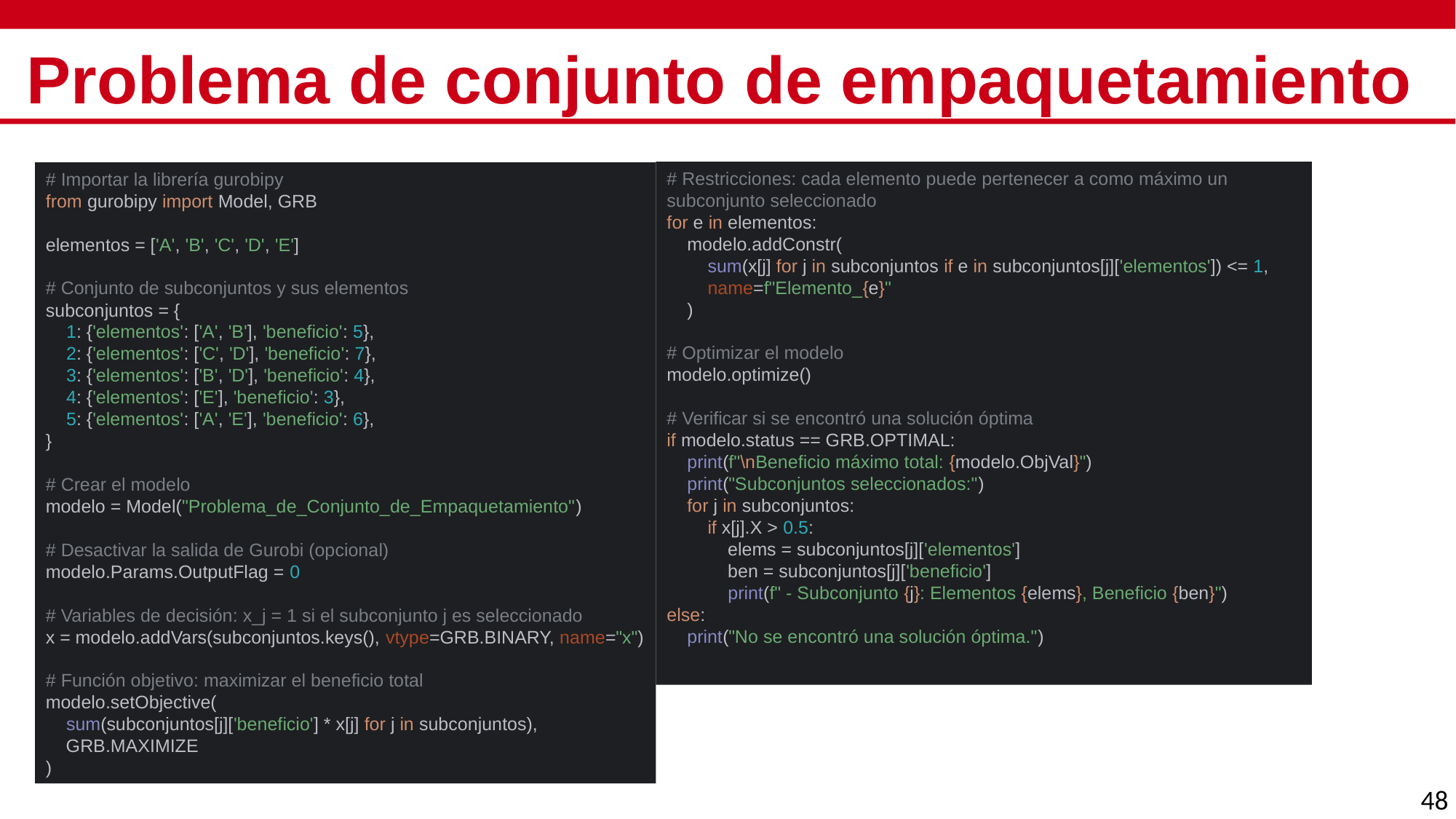

# Problema de conjunto de empaquetamiento
# Importar la librería gurobipy from gurobipy import Model, GRB elementos = ['A', 'B', 'C', 'D', 'E'] # Conjunto de subconjuntos y sus elementos subconjuntos = { 1: {'elementos': ['A', 'B'], 'beneficio': 5}, 2: {'elementos': ['C', 'D'], 'beneficio': 7}, 3: {'elementos': ['B', 'D'], 'beneficio': 4}, 4: {'elementos': ['E'], 'beneficio': 3}, 5: {'elementos': ['A', 'E'], 'beneficio': 6}, } # Crear el modelo modelo = Model("Problema_de_Conjunto_de_Empaquetamiento") # Desactivar la salida de Gurobi (opcional) modelo.Params.OutputFlag = 0 # Variables de decisión: x_j = 1 si el subconjunto j es seleccionado x = modelo.addVars(subconjuntos.keys(), vtype=GRB.BINARY, name="x") # Función objetivo: maximizar el beneficio total modelo.setObjective( sum(subconjuntos[j]['beneficio'] * x[j] for j in subconjuntos), GRB.MAXIMIZE )
# Restricciones: cada elemento puede pertenecer a como máximo un subconjunto seleccionado for e in elementos: modelo.addConstr( sum(x[j] for j in subconjuntos if e in subconjuntos[j]['elementos']) <= 1, name=f"Elemento_{e}" ) # Optimizar el modelo modelo.optimize() # Verificar si se encontró una solución óptima if modelo.status == GRB.OPTIMAL: print(f"\nBeneficio máximo total: {modelo.ObjVal}") print("Subconjuntos seleccionados:") for j in subconjuntos: if x[j].X > 0.5: elems = subconjuntos[j]['elementos'] ben = subconjuntos[j]['beneficio'] print(f" - Subconjunto {j}: Elementos {elems}, Beneficio {ben}") else: print("No se encontró una solución óptima.")
48